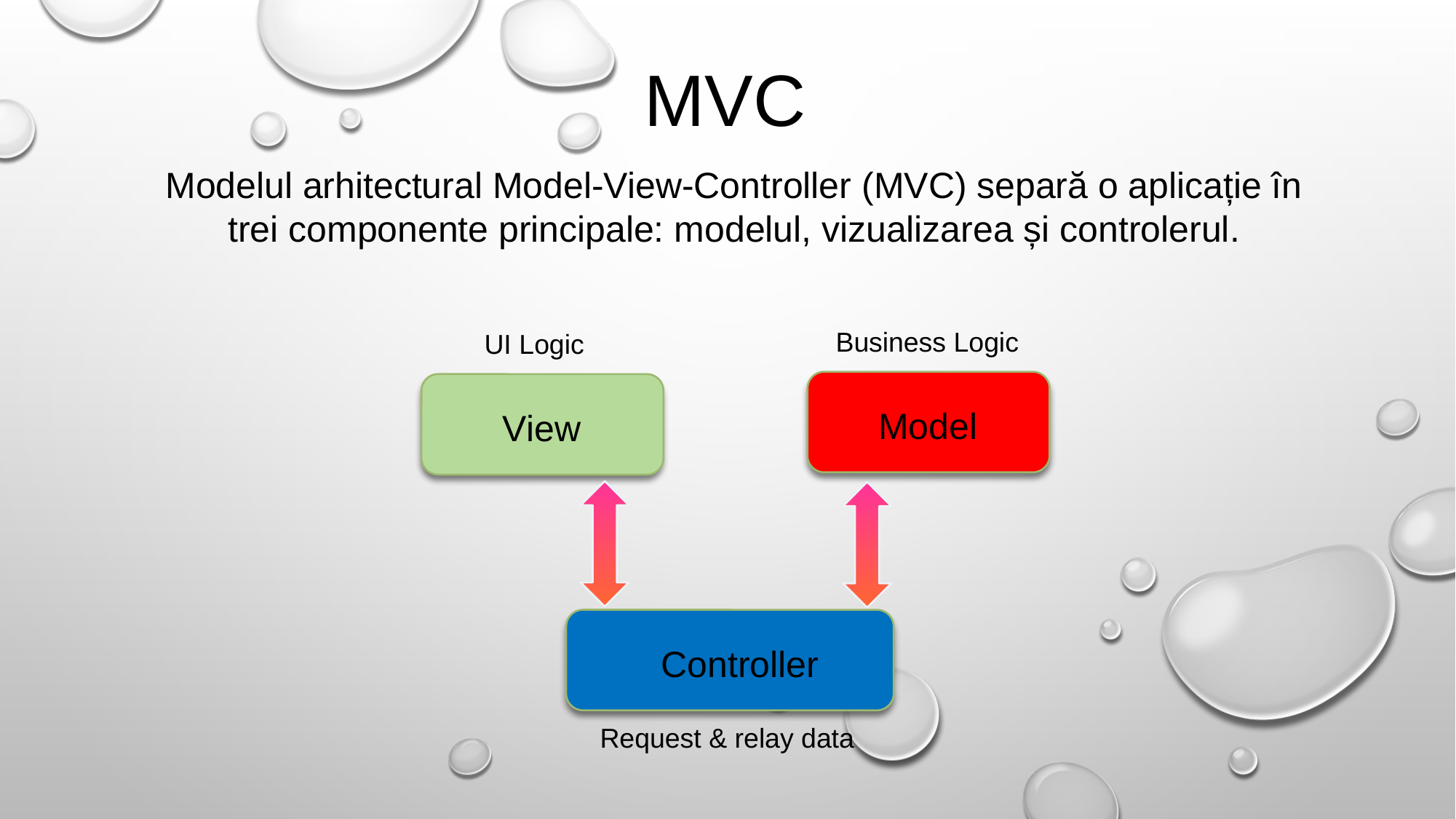

MVC
Modelul arhitectural Model-View-Controller (MVC) separă o aplicație în trei componente principale: modelul, vizualizarea și controlerul.
Business Logic
UI Logic

Model
View

Controller
Request & relay data